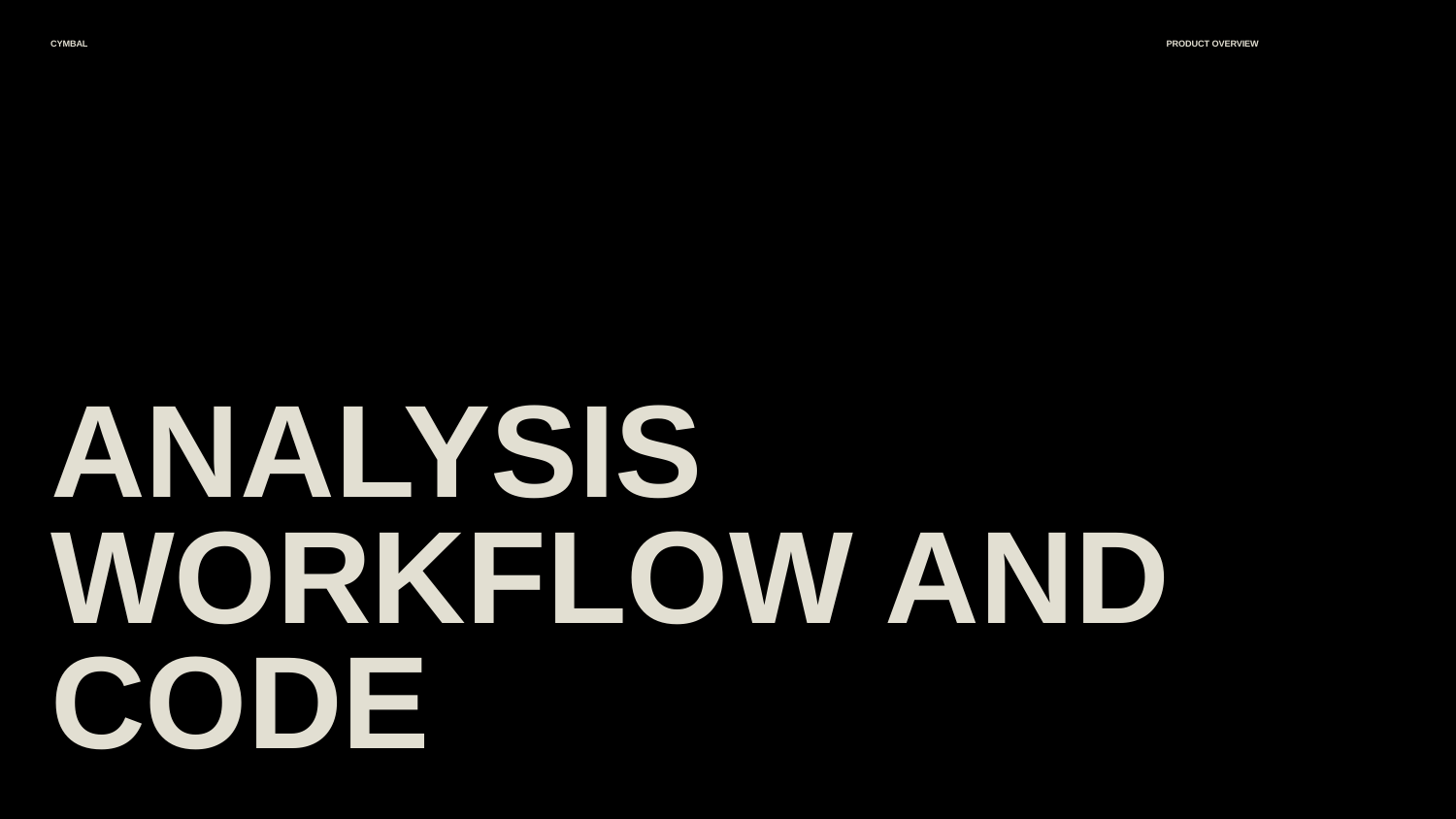

CYMBAL
PRODUCT OVERVIEW
# ANALYSIS WORKFLOW AND CODE